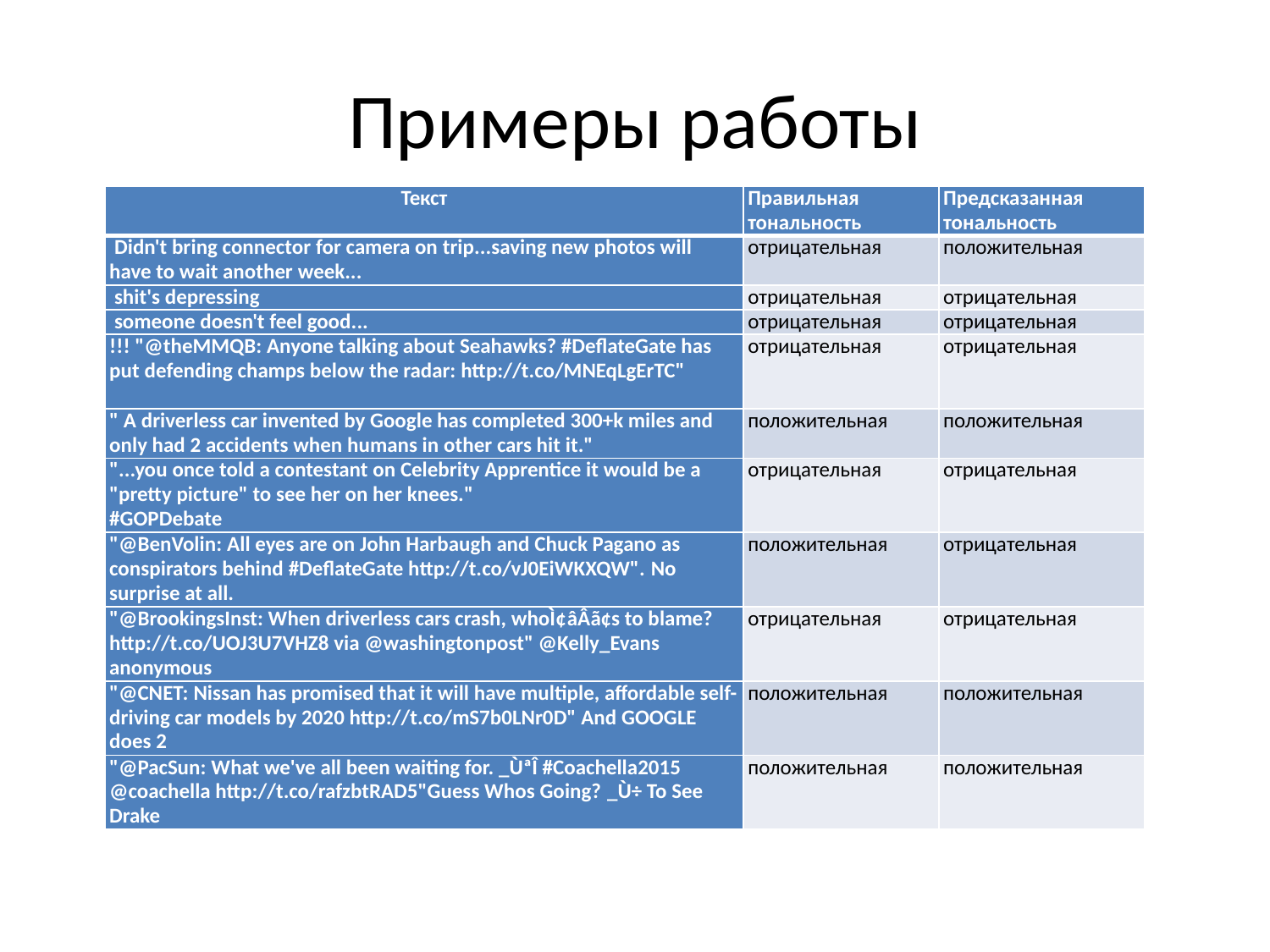

# Примеры работы
| Текст | Правильная тональность | Предсказанная тональность |
| --- | --- | --- |
| Didn't bring connector for camera on trip...saving new photos will have to wait another week... | отрицательная | положительная |
| shit's depressing | отрицательная | отрицательная |
| someone doesn't feel good... | отрицательная | отрицательная |
| !!! "@theMMQB: Anyone talking about Seahawks? #DeflateGate has put defending champs below the radar: http://t.co/MNEqLgErTC" | отрицательная | отрицательная |
| " A driverless car invented by Google has completed 300+k miles and only had 2 accidents when humans in other cars hit it." | положительная | положительная |
| "...you once told a contestant on Celebrity Apprentice it would be a "pretty picture" to see her on her knees." #GOPDebate | отрицательная | отрицательная |
| "@BenVolin: All eyes are on John Harbaugh and Chuck Pagano as conspirators behind #DeflateGate http://t.co/vJ0EiWKXQW". No surprise at all. | положительная | отрицательная |
| "@BrookingsInst: When driverless cars crash, whoÌ¢âÂã¢s to blame? http://t.co/UOJ3U7VHZ8 via @washingtonpost" @Kelly\_Evans anonymous | отрицательная | отрицательная |
| "@CNET: Nissan has promised that it will have multiple, affordable self-driving car models by 2020 http://t.co/mS7b0LNr0D" And GOOGLE does 2 | положительная | положительная |
| "@PacSun: What we've all been waiting for. \_ÙªÎ #Coachella2015 @coachella http://t.co/rafzbtRAD5"Guess Whos Going? \_Ù÷ To See Drake | положительная | положительная |